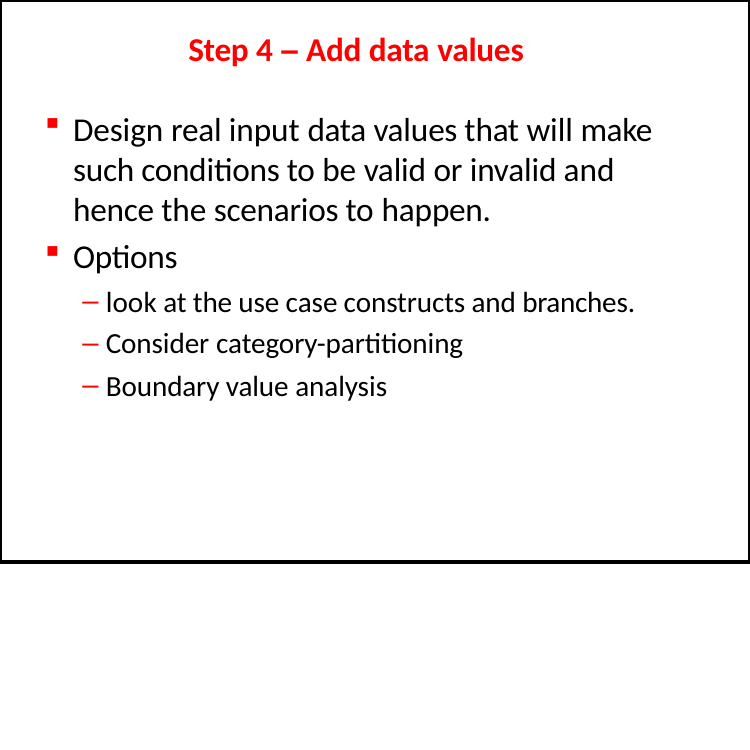

# Step 4 – Add data values
Design real input data values that will make  such conditions to be valid or invalid and  hence the scenarios to happen.
Options
look at the use case constructs and branches.
Consider category-partitioning
Boundary value analysis